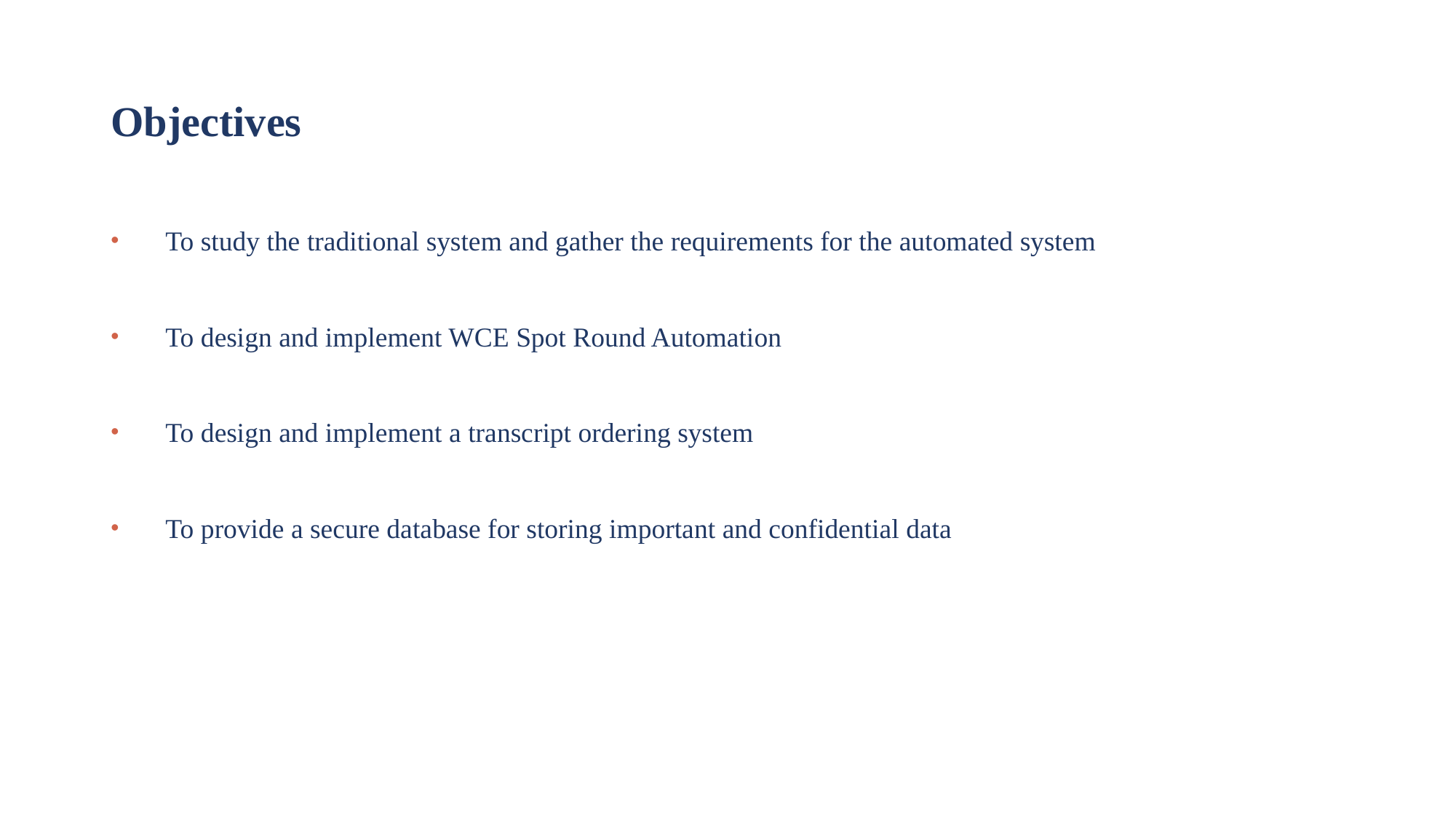

# Objectives
To study the traditional system and gather the requirements for the automated system

To design and implement WCE Spot Round Automation

To design and implement a transcript ordering system

To provide a secure database for storing important and confidential data